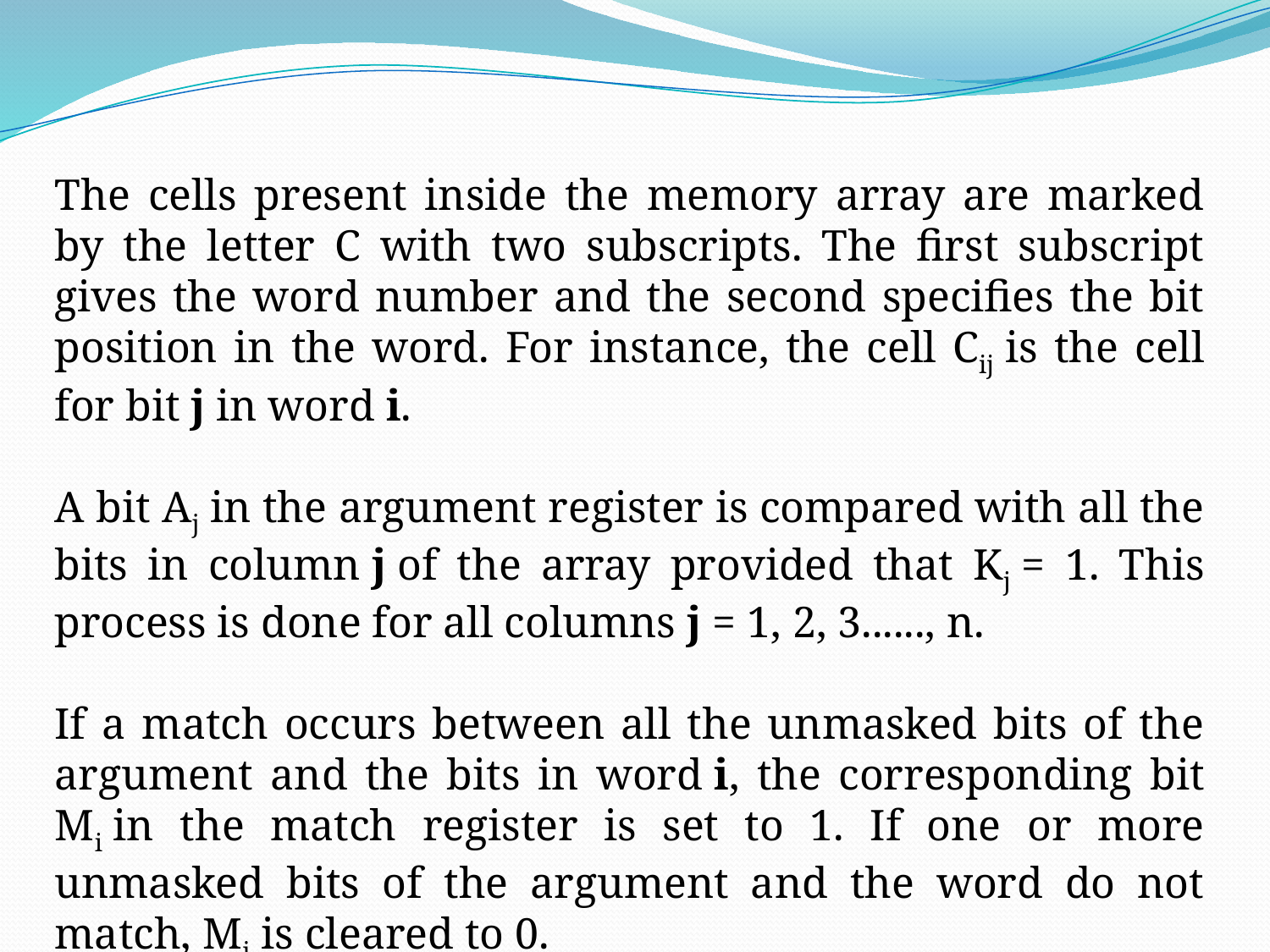

The cells present inside the memory array are marked by the letter C with two subscripts. The first subscript gives the word number and the second specifies the bit position in the word. For instance, the cell Cij is the cell for bit j in word i.

A bit Aj in the argument register is compared with all the bits in column j of the array provided that Kj = 1. This process is done for all columns j = 1, 2, 3......, n.

If a match occurs between all the unmasked bits of the argument and the bits in word i, the corresponding bit Mi in the match register is set to 1. If one or more unmasked bits of the argument and the word do not match, Mi is cleared to 0.